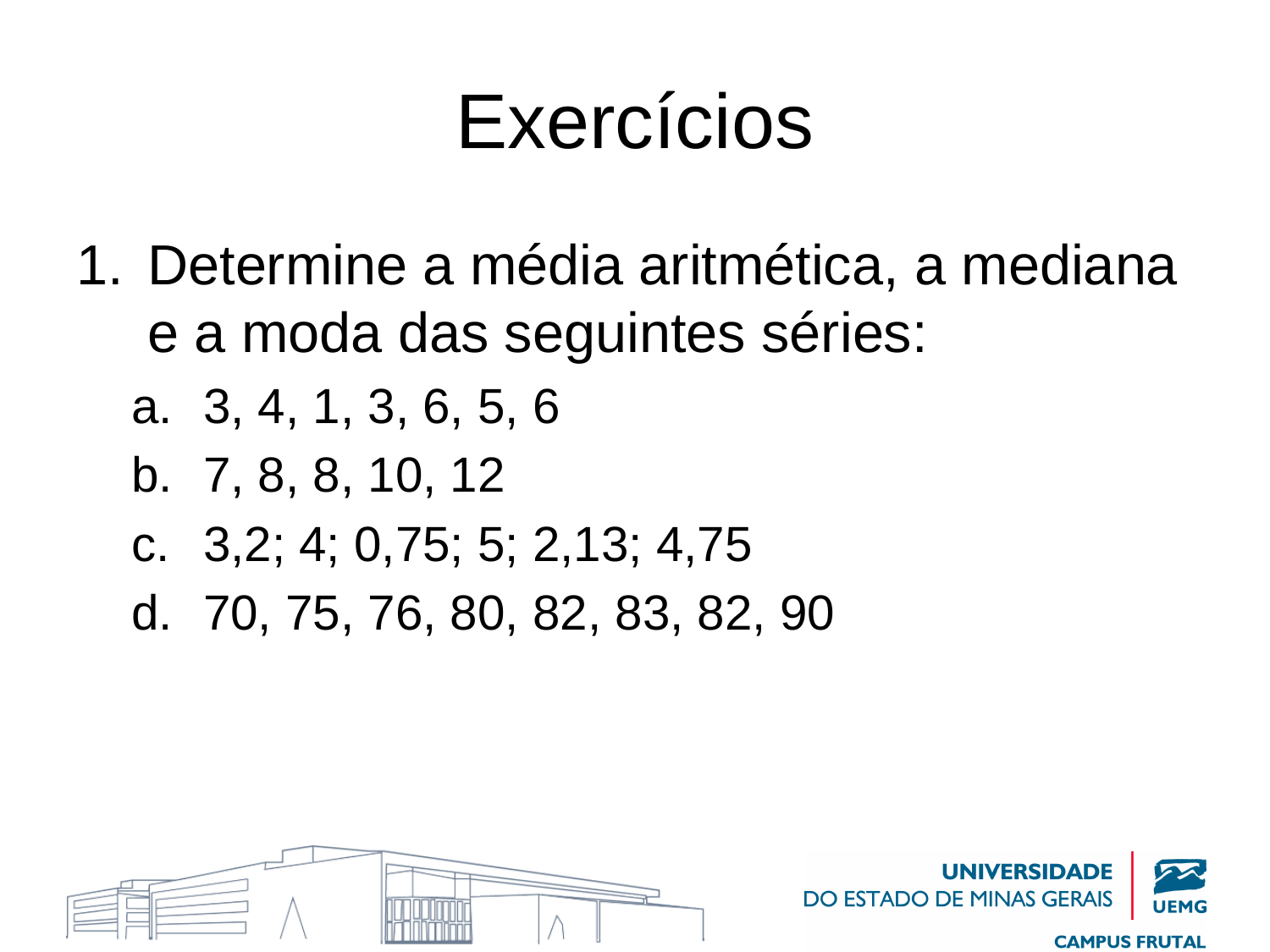

# Exercícios
Determine a média aritmética, a mediana e a moda das seguintes séries:
3, 4, 1, 3, 6, 5, 6
7, 8, 8, 10, 12
3,2; 4; 0,75; 5; 2,13; 4,75
70, 75, 76, 80, 82, 83, 82, 90